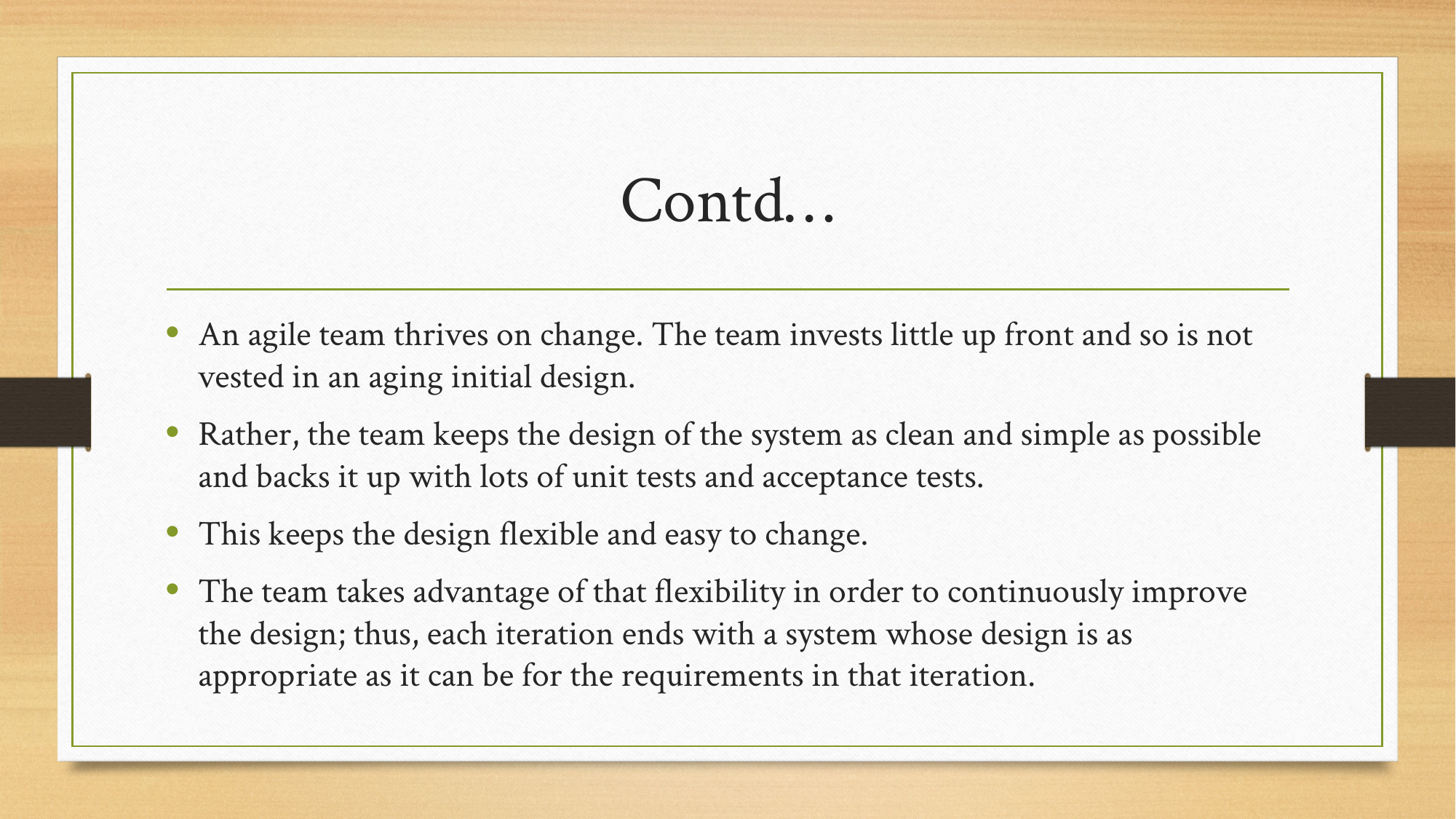

# Contd…
An agile team thrives on change. The team invests little up front and so is not vested in an aging initial design.
Rather, the team keeps the design of the system as clean and simple as possible and backs it up with lots of unit tests and acceptance tests.
This keeps the design flexible and easy to change.
The team takes advantage of that flexibility in order to continuously improve the design; thus, each iteration ends with a system whose design is as appropriate as it can be for the requirements in that iteration.